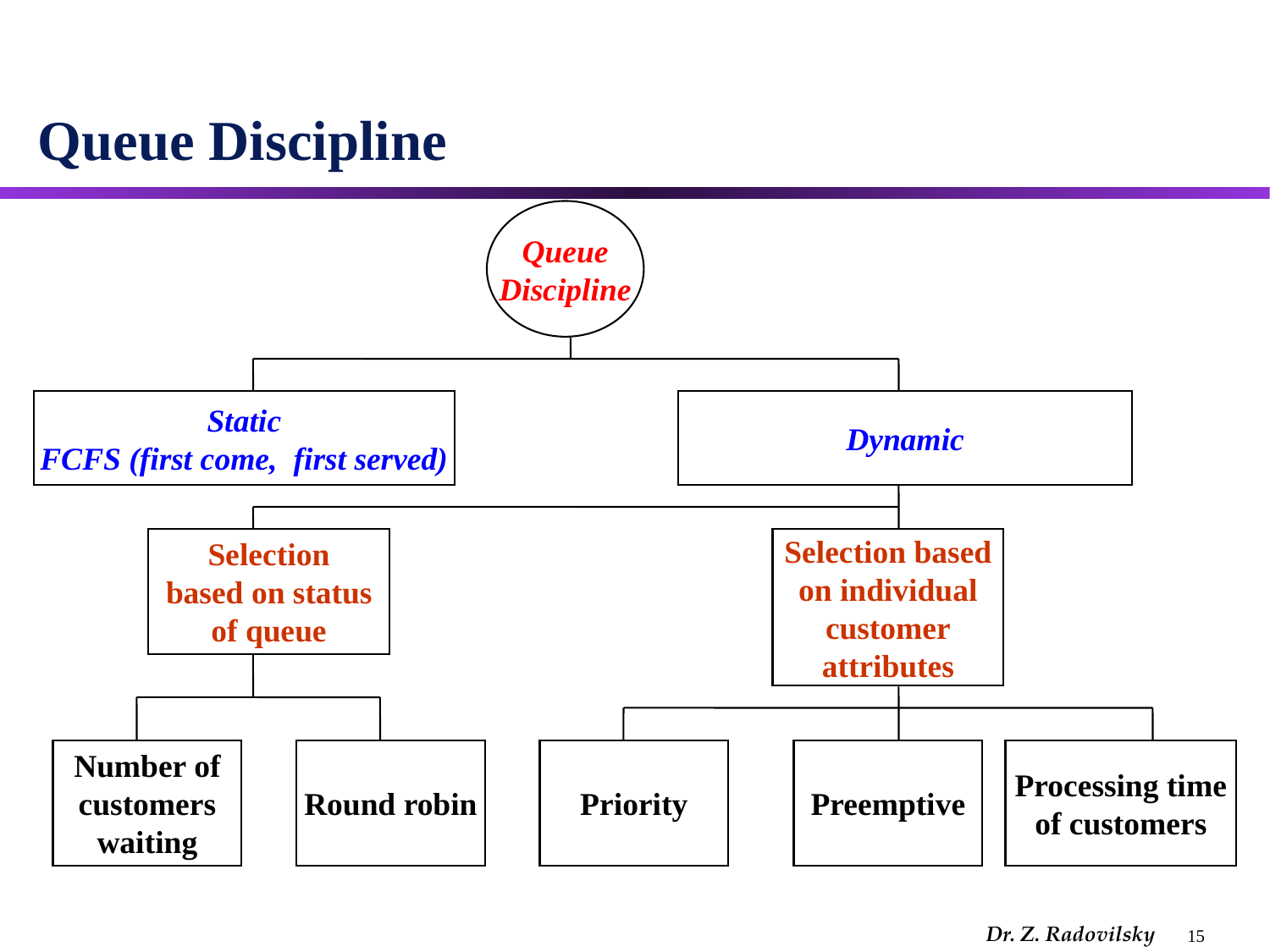

# Queue Discipline

Queue
Discipline

Static
FCFS (first come,  first served)

Dynamic

Selection
based on status
of queue
Selection based
on individual
customer
attributes

 Number of
customers
waiting
Round robin
Priority
Preemptive
Processing time
of customers